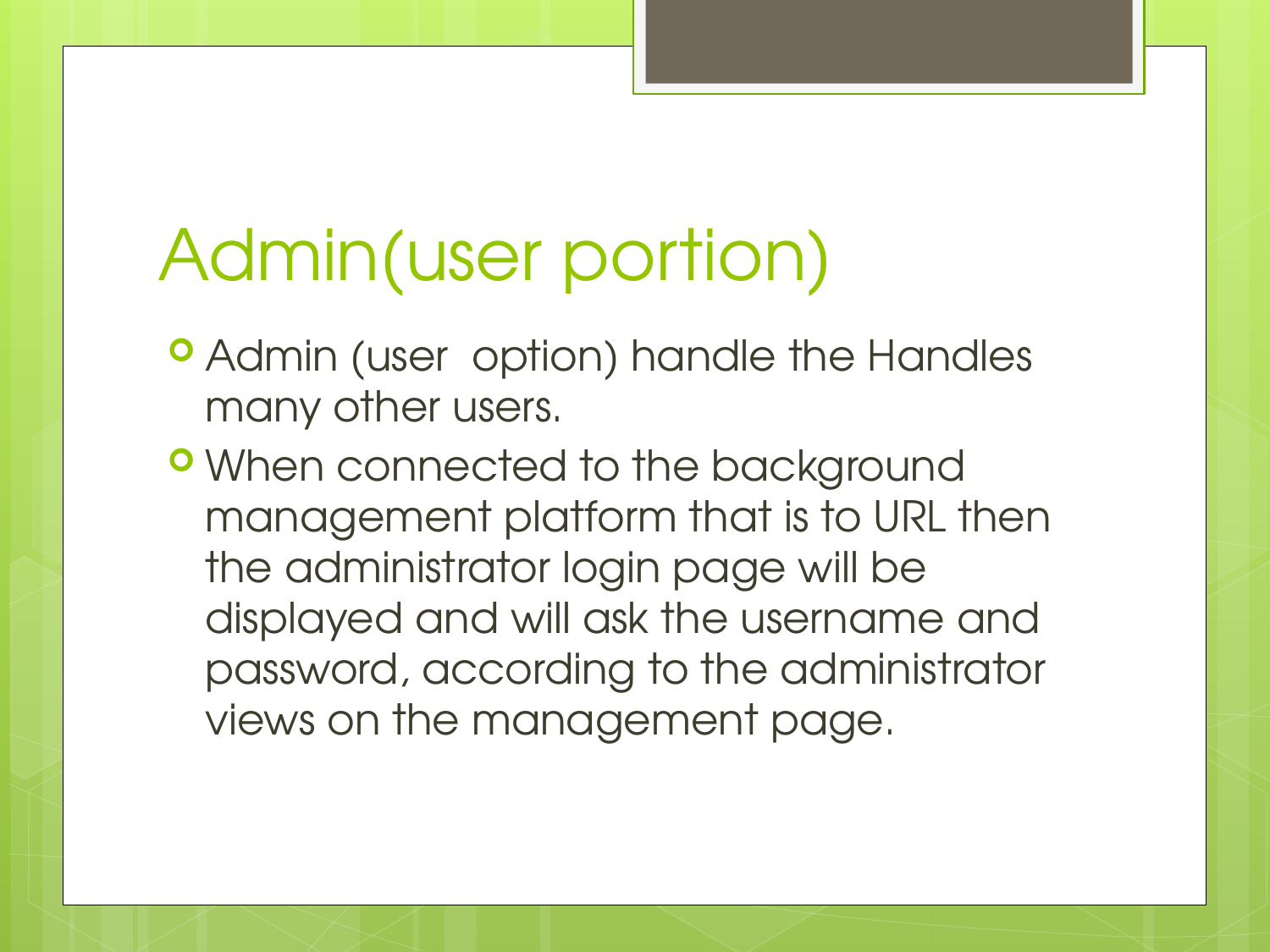

# Admin(user portion)
Admin (user  option) handle the Handles many other users.
When connected to the background management platform that is to URL then the administrator login page will be displayed and will ask the username and password, according to the administrator views on the management page.